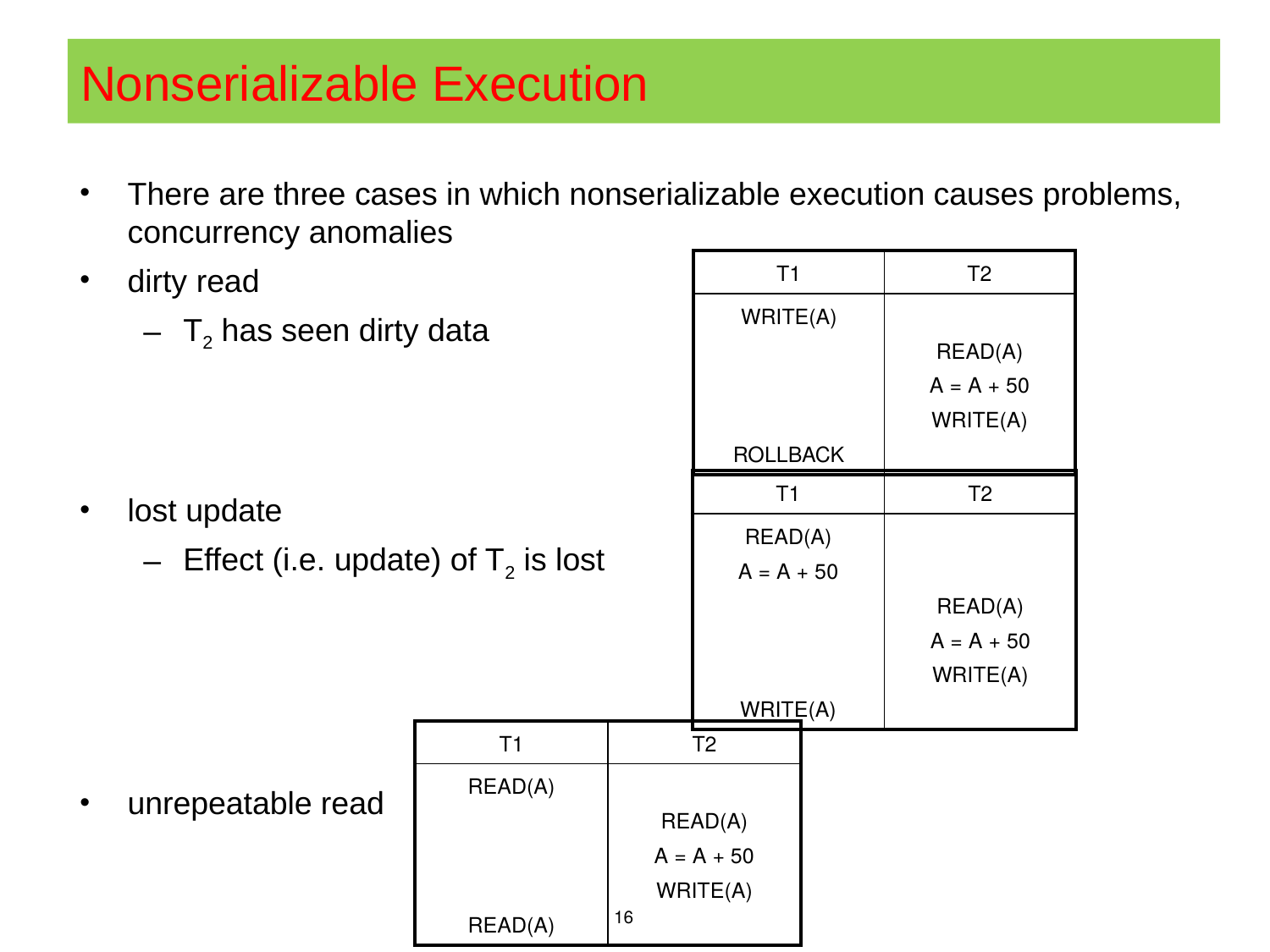

# Nonserializable Execution
There are three cases in which nonserializable execution causes problems, concurrency anomalies
dirty read
T2 has seen dirty data

lost update
Effect (i.e. update) of T2 is lost

unrepeatable read

| T1 | T2 |
| --- | --- |
| WRITE(A) ROLLBACK | READ(A) A = A + 50 WRITE(A) |
| T1 | T2 |
| --- | --- |
| READ(A) A = A + 50 WRITE(A) | READ(A) A = A + 50 WRITE(A) |
| T1 | T2 |
| --- | --- |
| READ(A) READ(A) | READ(A) A = A + 50 WRITE(A) |